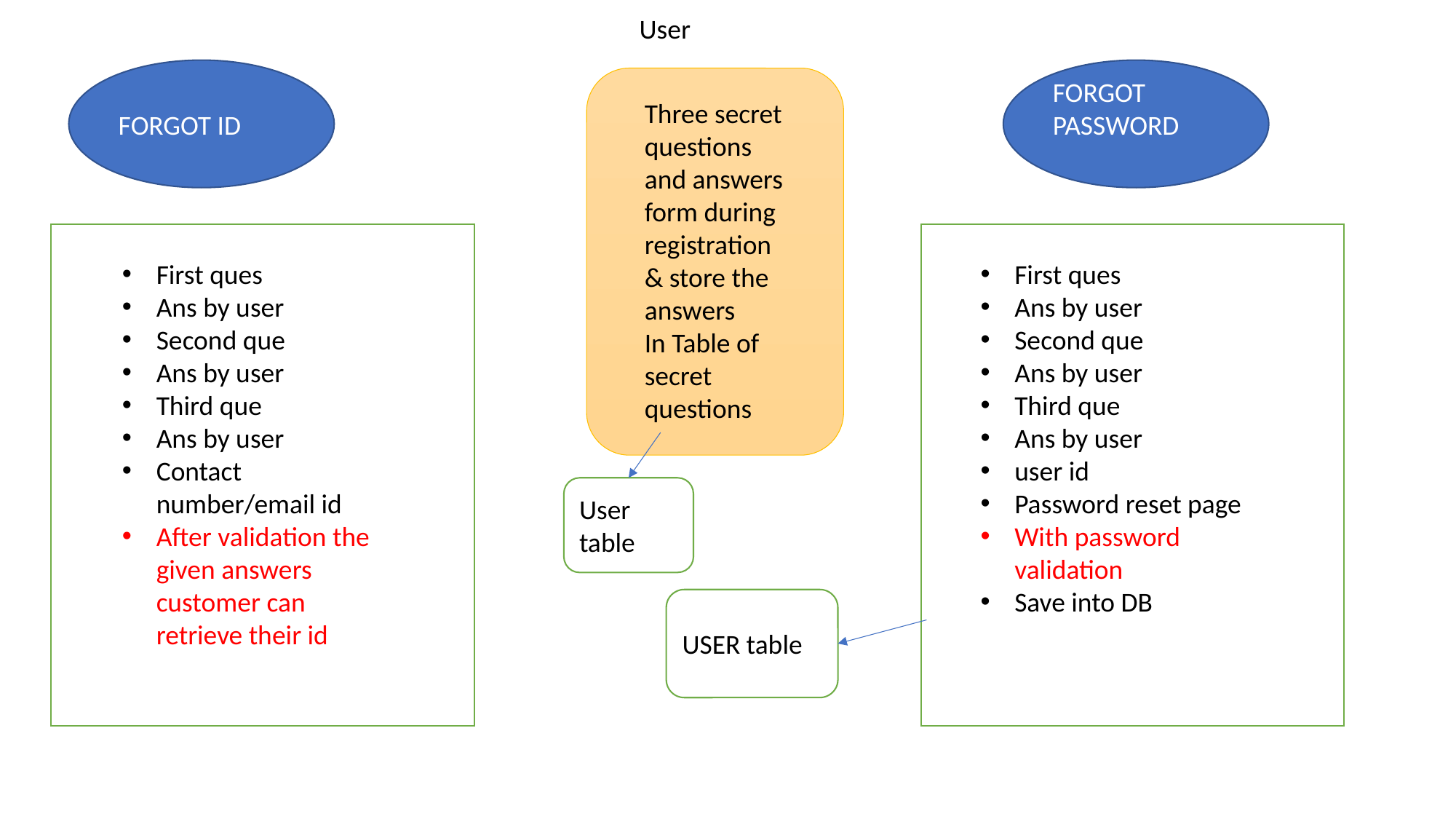

User
FORGOT ID
FORGOT PASSWORD

Three secret questions and answers form during registration
& store the answers
In Table of secret questions

First ques
Ans by user
Second que
Ans by user
Third que
Ans by user
Contact number/email id
After validation the given answers customer can retrieve their id
First ques
Ans by user
Second que
Ans by user
Third que
Ans by user
user id
Password reset page
With password validation
Save into DB
User table
USER table